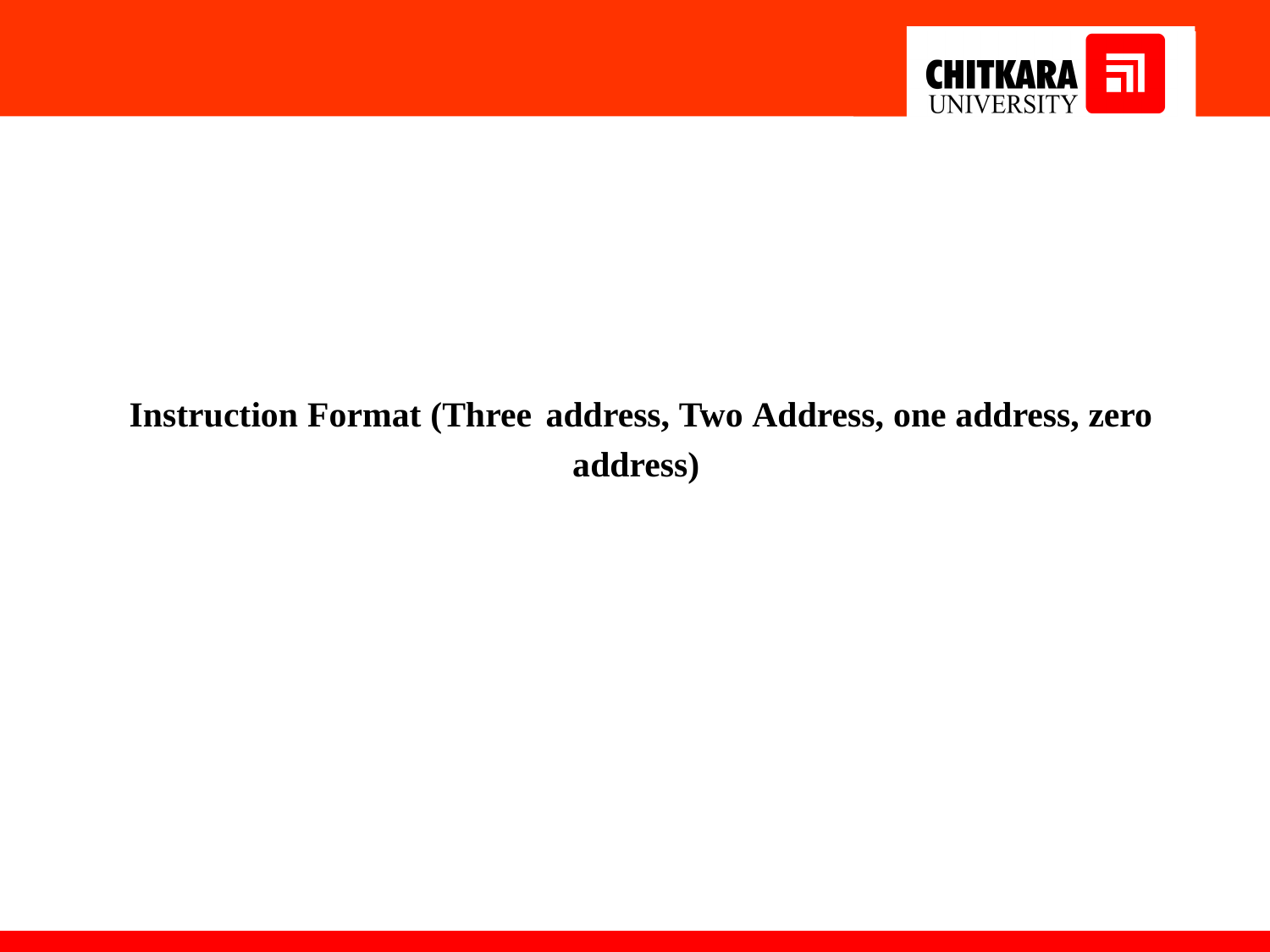

#

Instruction Format (Three address, Two Address, one address, zero
address)